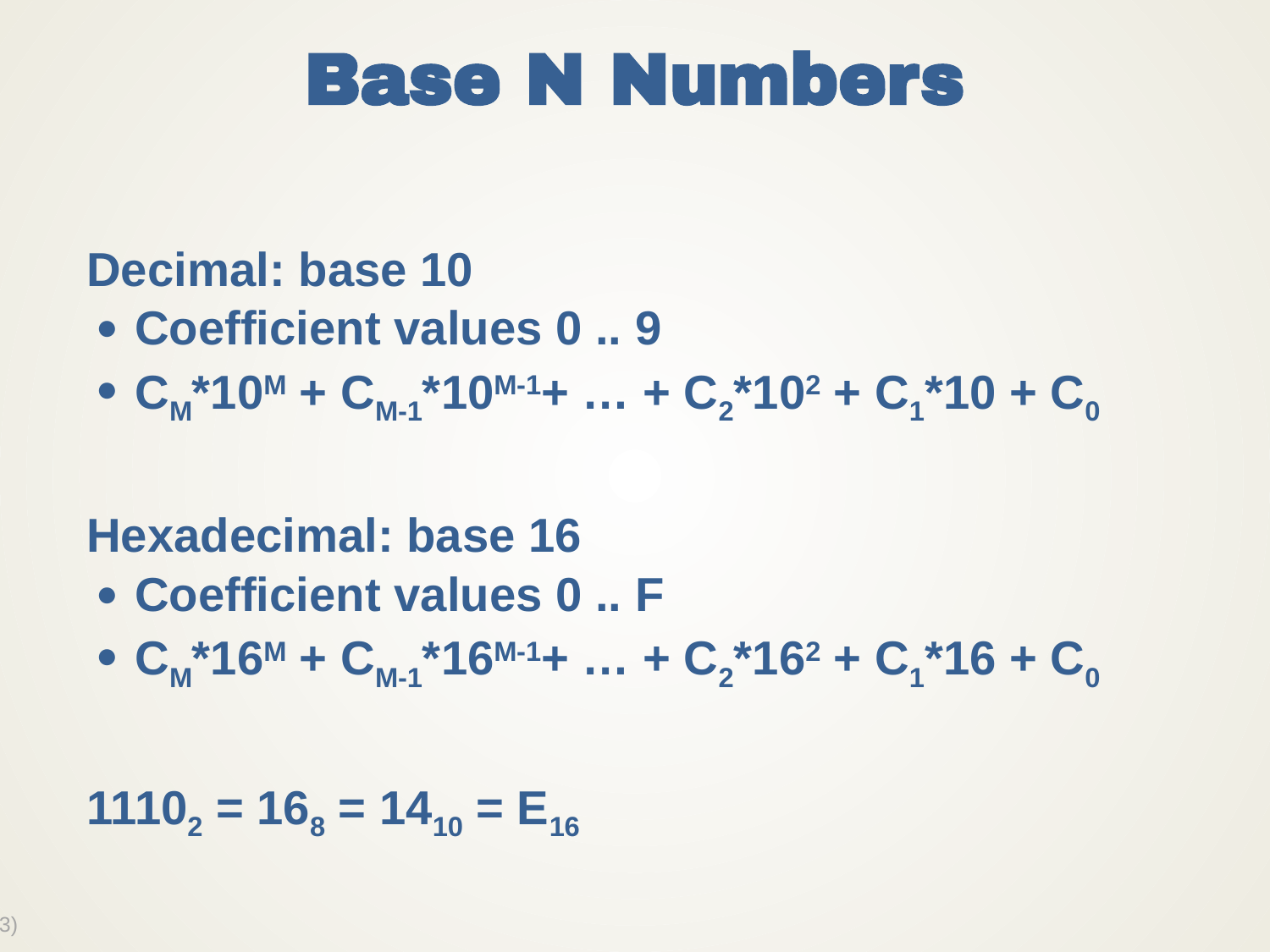

# Base N Numbers

Decimal: base 10
Coefficient values 0 .. 9
CM*10M + CM-1*10M-1+ … + C2*102 + C1*10 + C0

Hexadecimal: base 16
Coefficient values 0 .. F
CM*16M + CM-1*16M-1+ … + C2*162 + C1*16 + C0

11102 = 168 = 1410 = E16